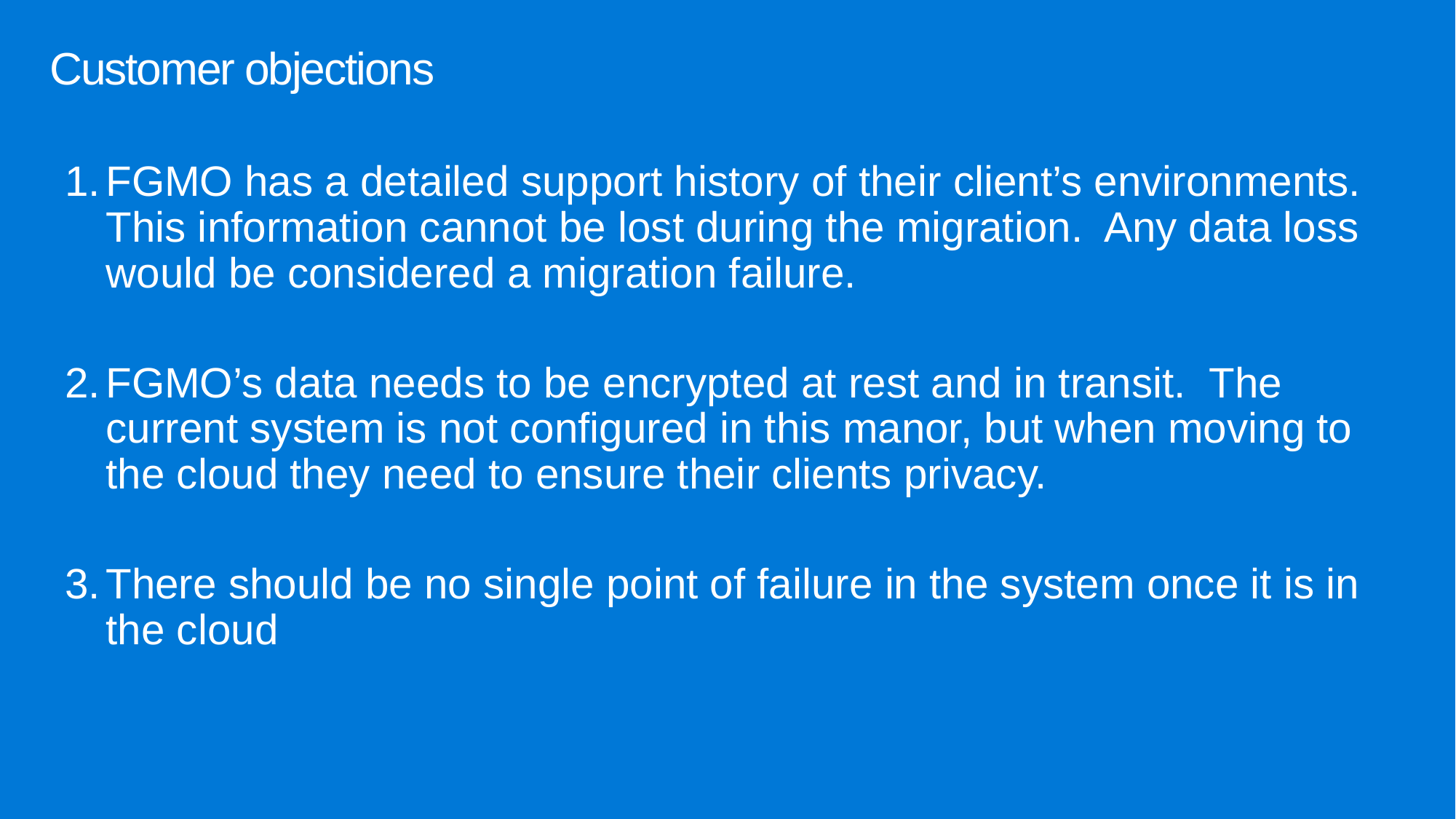

# Customer objections
FGMO has a detailed support history of their client’s environments.  This information cannot be lost during the migration.  Any data loss would be considered a migration failure.

FGMO’s data needs to be encrypted at rest and in transit.  The current system is not configured in this manor, but when moving to the cloud they need to ensure their clients privacy.

There should be no single point of failure in the system once it is in the cloud